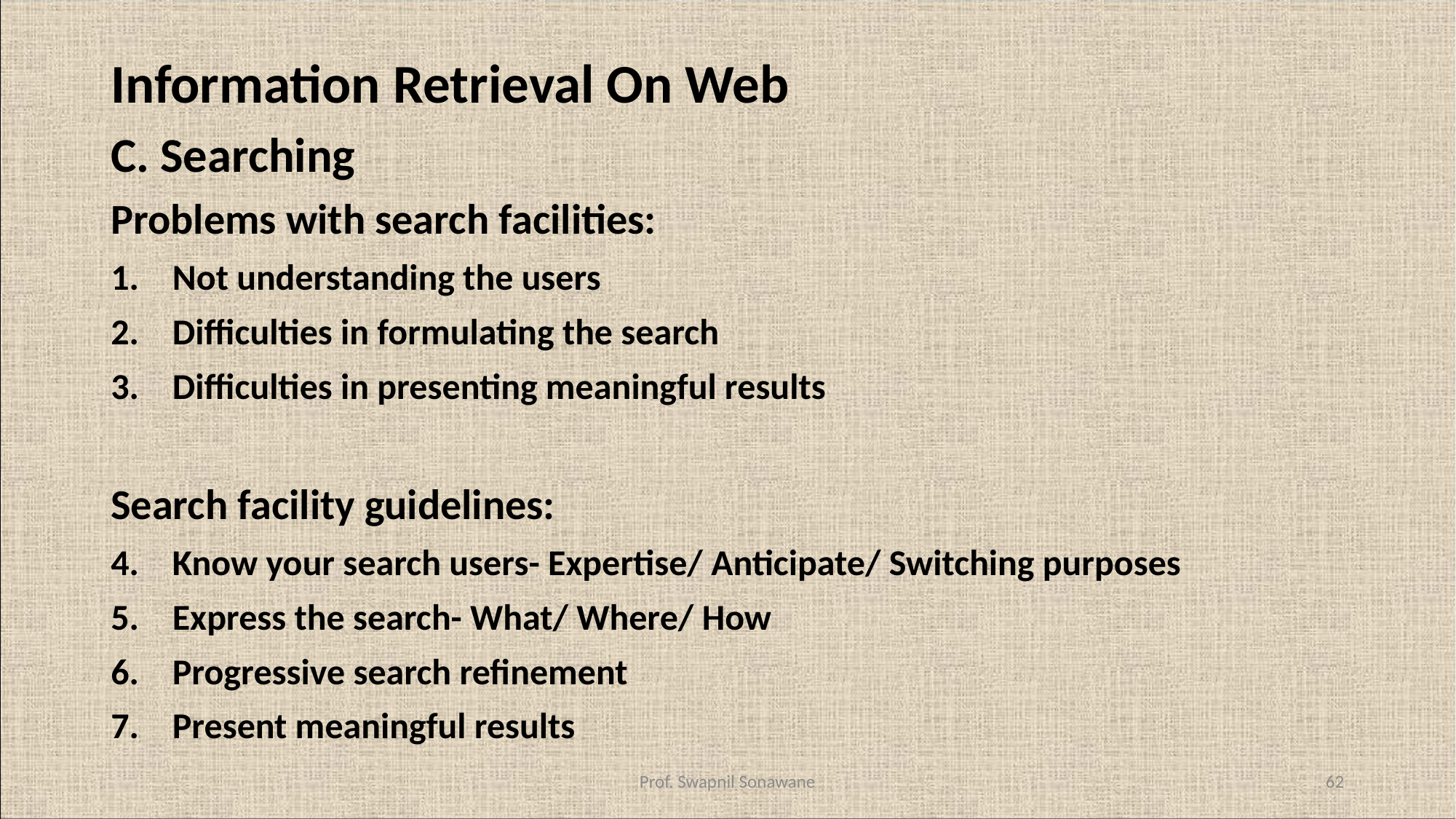

#
Information Retrieval On Web
C. Searching
Problems with search facilities:
Not understanding the users
Difficulties in formulating the search
Difficulties in presenting meaningful results

Search facility guidelines:
Know your search users- Expertise/ Anticipate/ Switching purposes
Express the search- What/ Where/ How
Progressive search refinement
Present meaningful results

Prof. Swapnil Sonawane
62